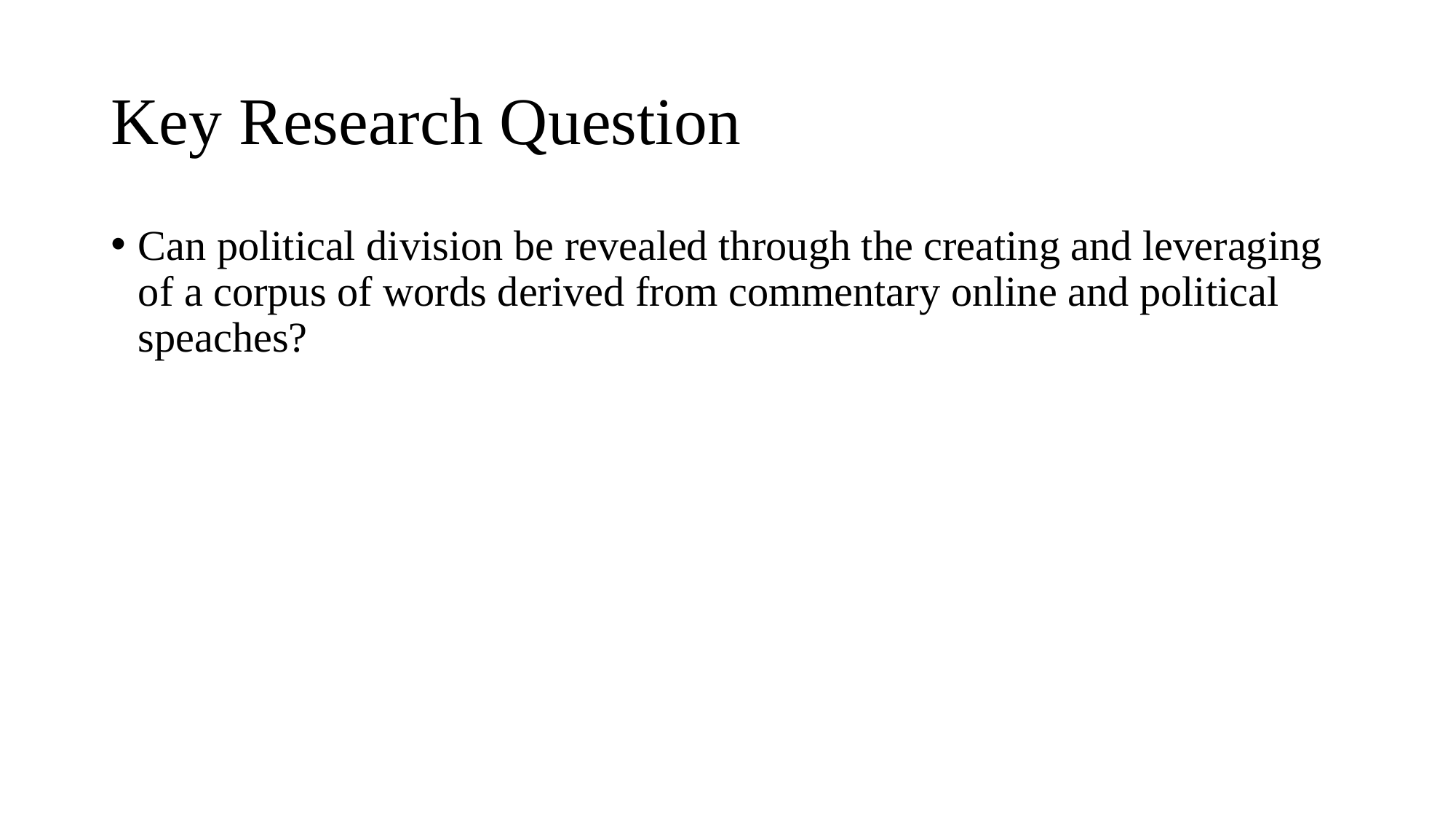

# Key Research Question
Can political division be revealed through the creating and leveraging of a corpus of words derived from commentary online and political speaches?